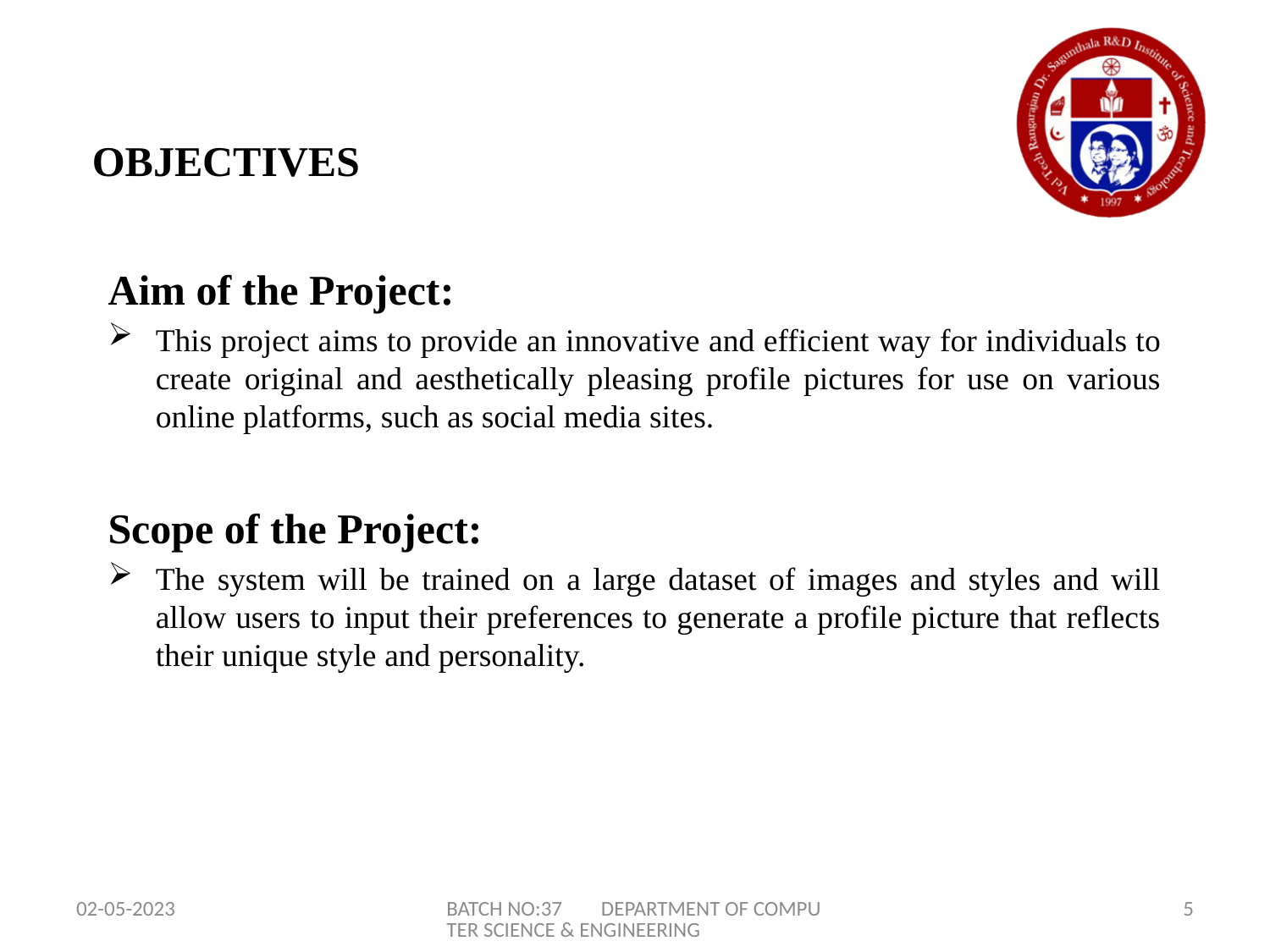

# OBJECTIVES
Aim of the Project:
This project aims to provide an innovative and efficient way for individuals to create original and aesthetically pleasing profile pictures for use on various online platforms, such as social media sites.

Scope of the Project:
The system will be trained on a large dataset of images and styles and will allow users to input their preferences to generate a profile picture that reflects their unique style and personality.

02-05-2023
BATCH NO:37        DEPARTMENT OF COMPUTER SCIENCE & ENGINEERING
5